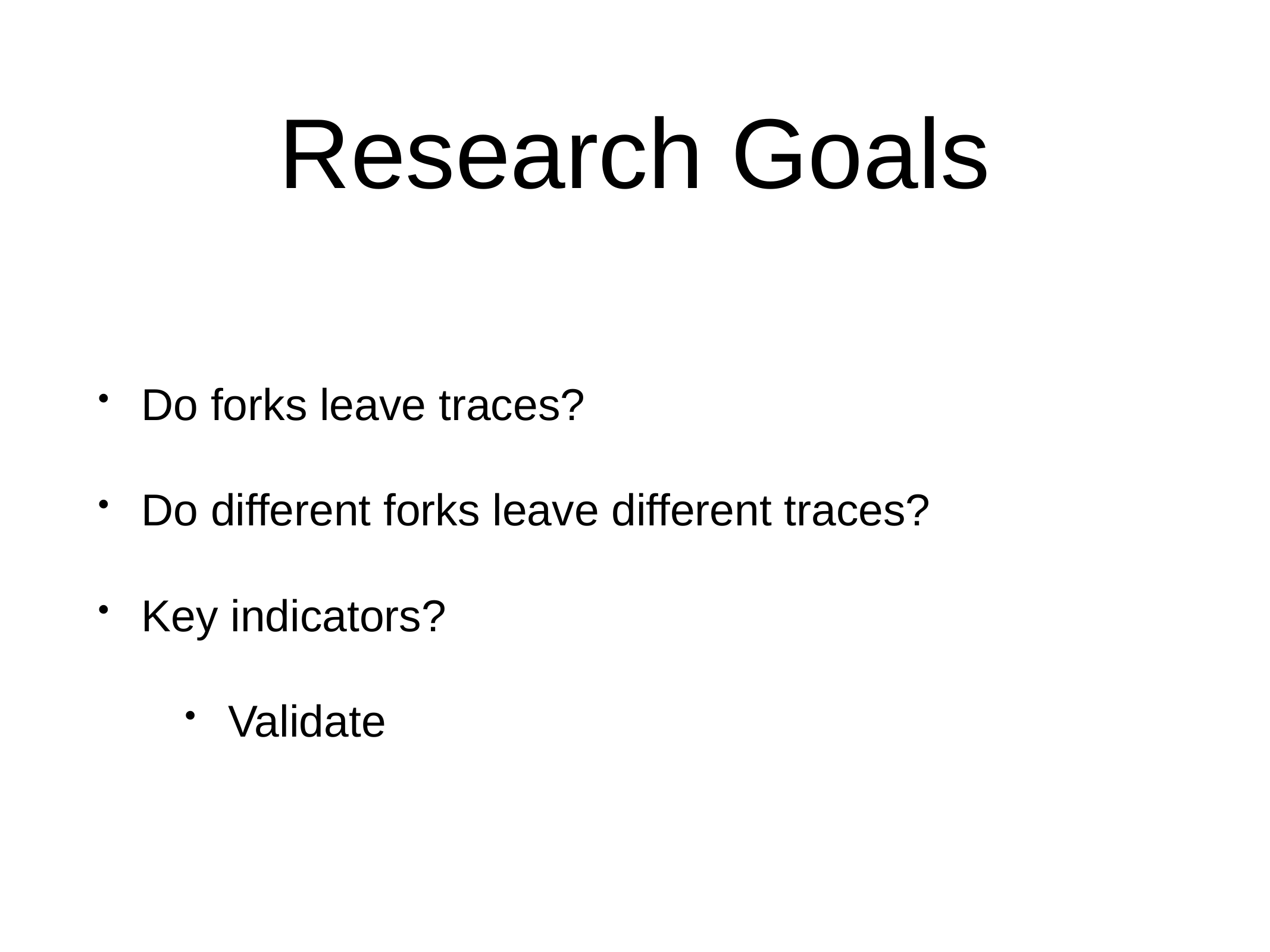

# Research Goals
Do forks leave traces?
Do different forks leave different traces?
Key indicators?
Validate
6